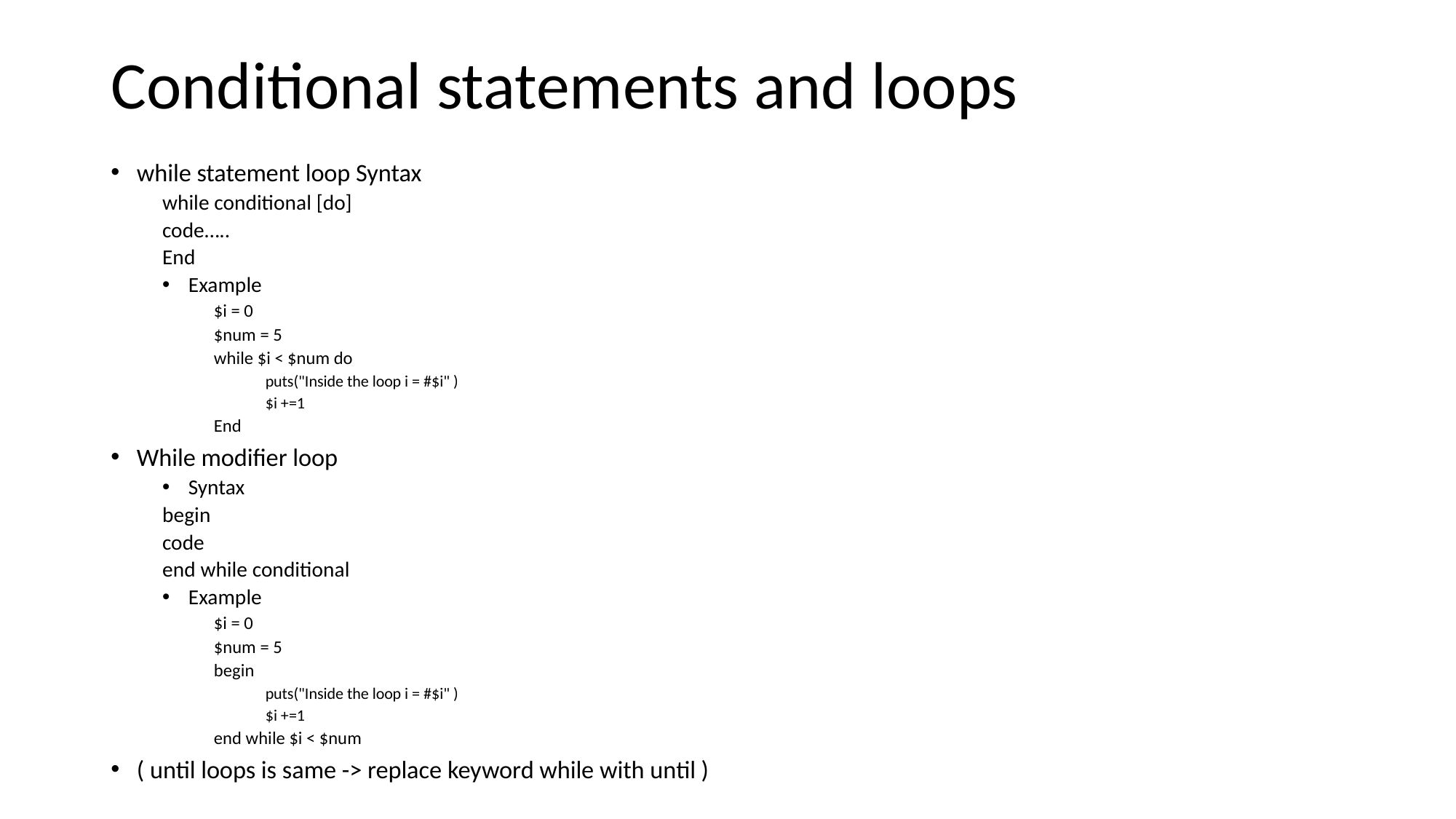

# Conditional statements and loops
while statement loop Syntax
	while conditional [do]
		code…..
	End
Example
$i = 0
$num = 5
while $i < $num do
puts("Inside the loop i = #$i" )
$i +=1
End
While modifier loop
Syntax
	begin
		code
	end while conditional
Example
$i = 0
$num = 5
begin
puts("Inside the loop i = #$i" )
$i +=1
end while $i < $num
( until loops is same -> replace keyword while with until )